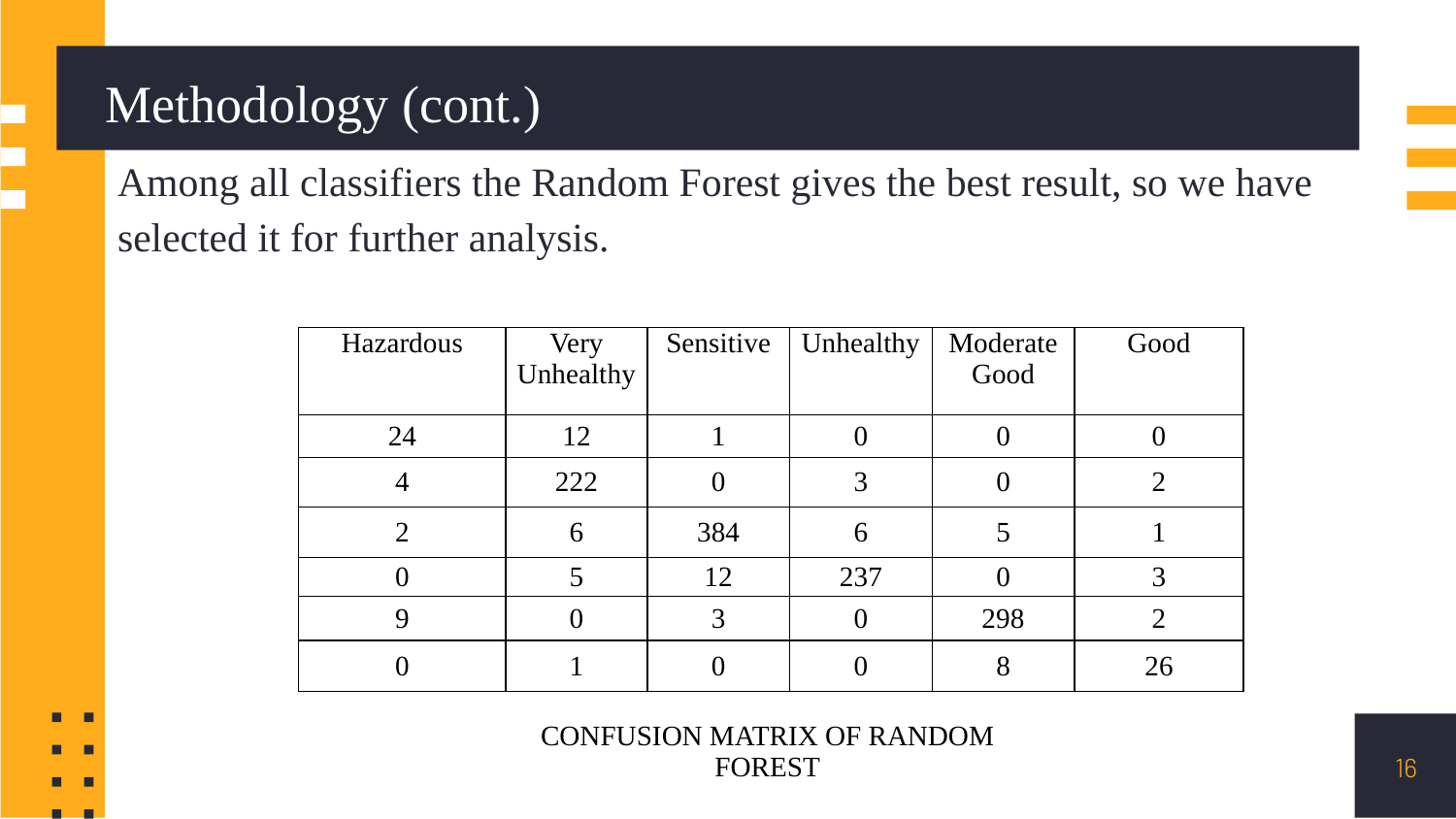

# Methodology (cont.)
Among all classifiers the Random Forest gives the best result, so we have selected it for further analysis.
| Hazardous | Very Unhealthy | Sensitive | Unhealthy | Moderate Good | Good |
| --- | --- | --- | --- | --- | --- |
| 24 | 12 | 1 | 0 | 0 | 0 |
| 4 | 222 | 0 | 3 | 0 | 2 |
| 2 | 6 | 384 | 6 | 5 | 1 |
| 0 | 5 | 12 | 237 | 0 | 3 |
| 9 | 0 | 3 | 0 | 298 | 2 |
| 0 | 1 | 0 | 0 | 8 | 26 |
Confusion Matrix of Random Forest
16